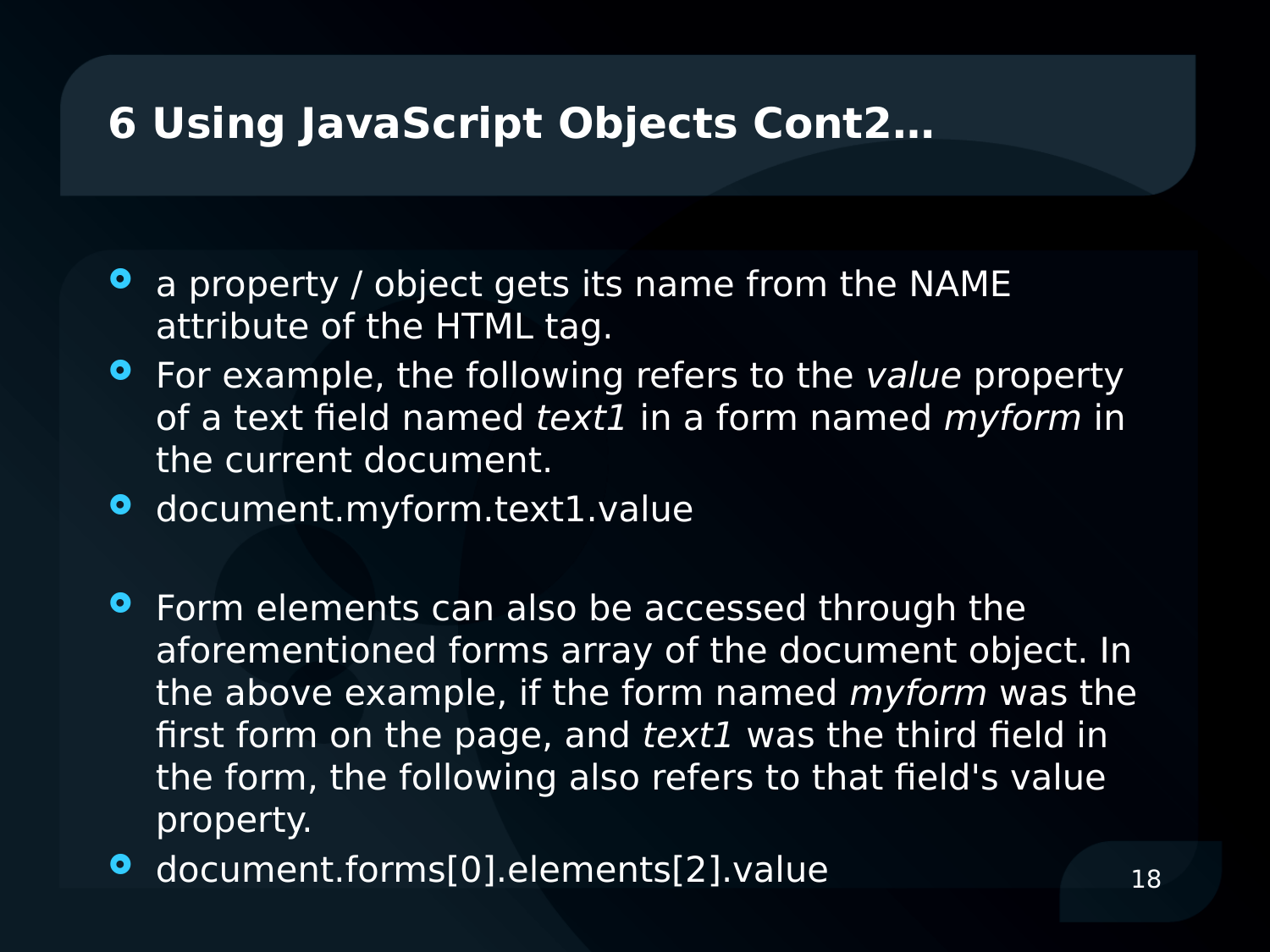

# 6 Using JavaScript Objects Cont2…
a property / object gets its name from the NAME attribute of the HTML tag.
For example, the following refers to the value property of a text field named text1 in a form named myform in the current document.
document.myform.text1.value

Form elements can also be accessed through the aforementioned forms array of the document object. In the above example, if the form named myform was the first form on the page, and text1 was the third field in the form, the following also refers to that field's value property.
document.forms[0].elements[2].value
18